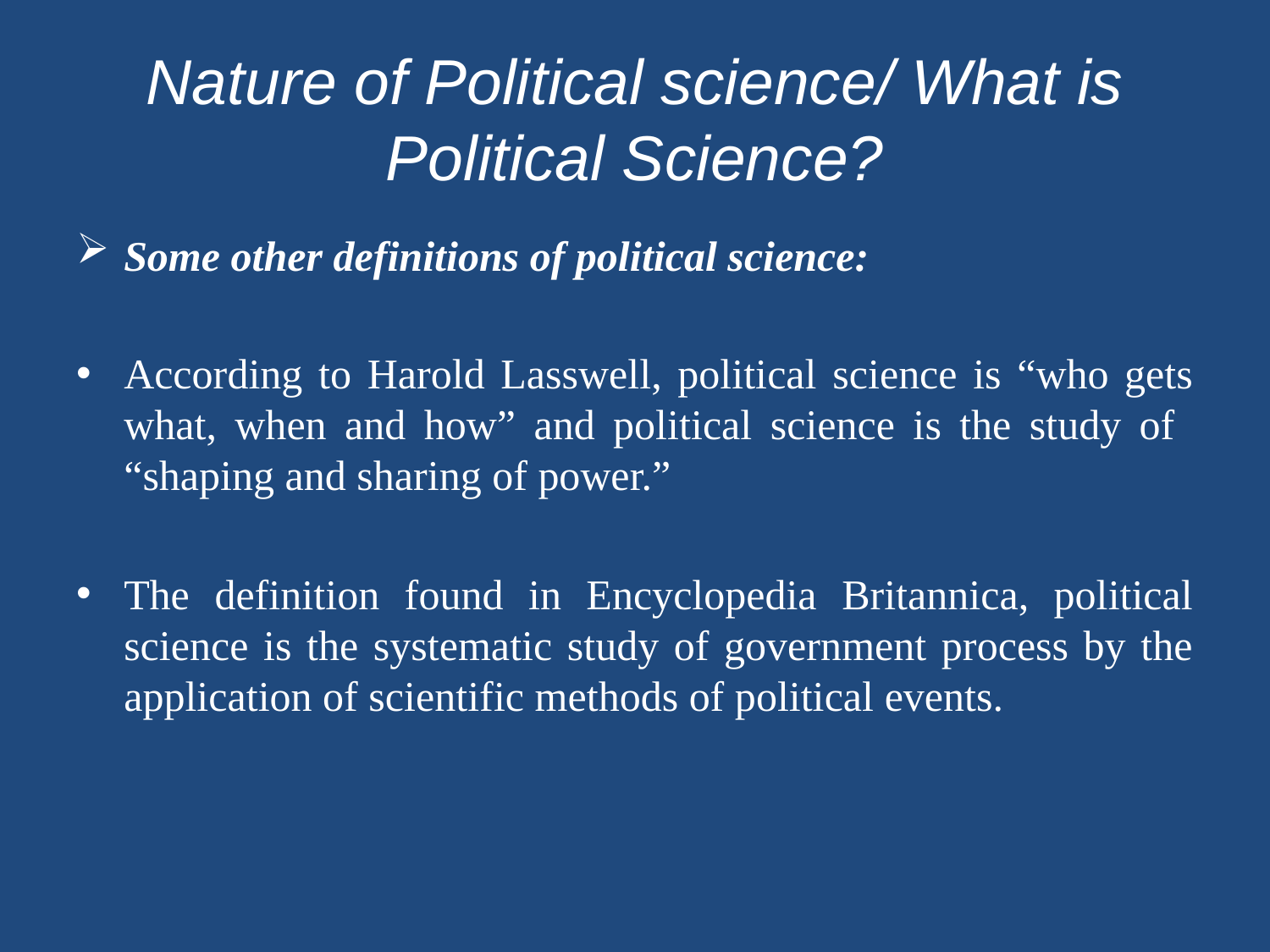

# Nature of Political science/ What is Political Science?
Some other definitions of political science:

According to Harold Lasswell, political science is “who gets what, when and how” and political science is the study of  “shaping and sharing of power.”

The definition found in Encyclopedia Britannica, political science is the systematic study of government process by the application of scientific methods of political events.